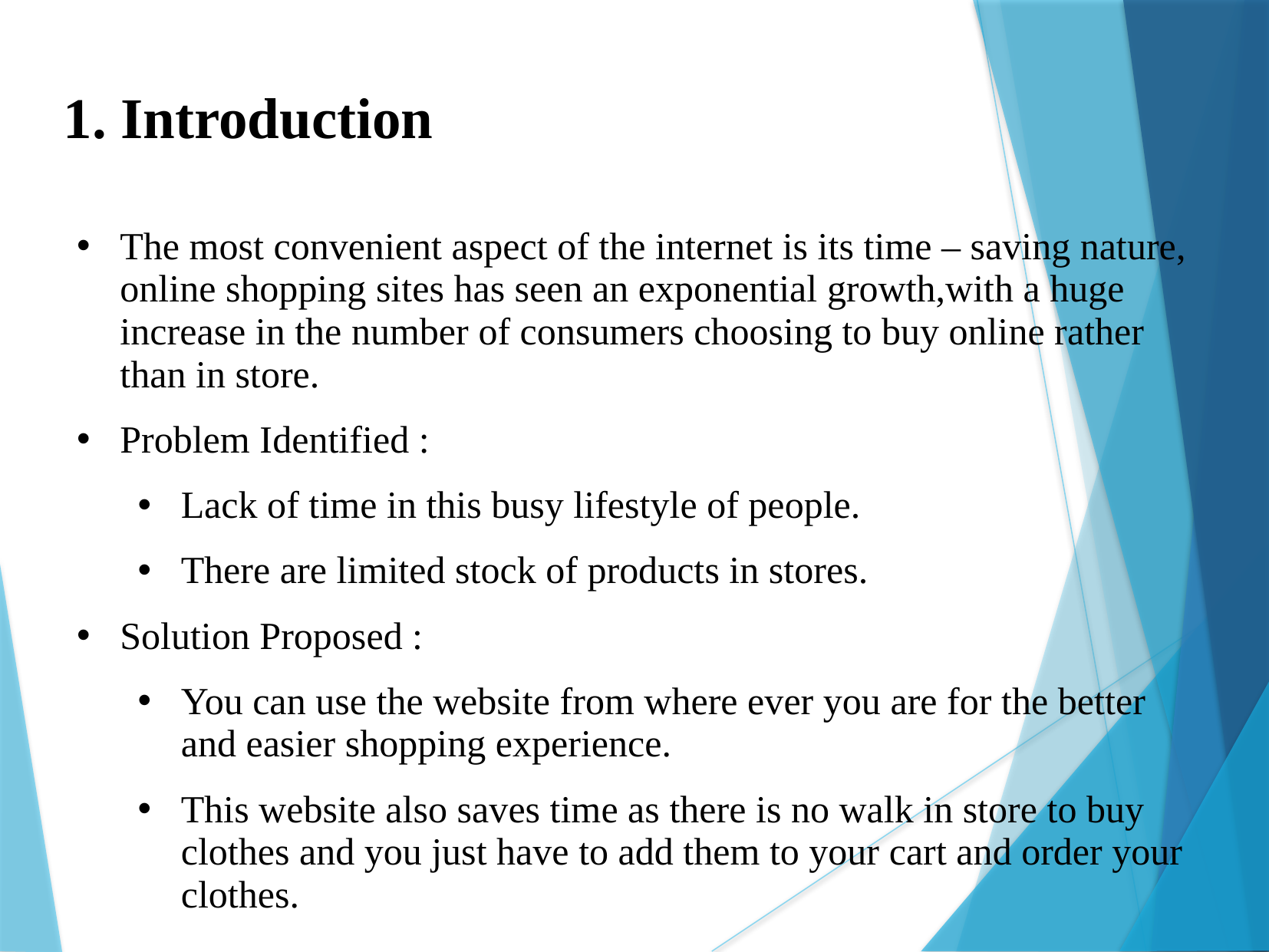

1. Introduction
The most convenient aspect of the internet is its time – saving nature, online shopping sites has seen an exponential growth,with a huge increase in the number of consumers choosing to buy online rather than in store.
Problem Identified :
Lack of time in this busy lifestyle of people.
There are limited stock of products in stores.
Solution Proposed :
You can use the website from where ever you are for the better and easier shopping experience.
This website also saves time as there is no walk in store to buy clothes and you just have to add them to your cart and order your clothes.